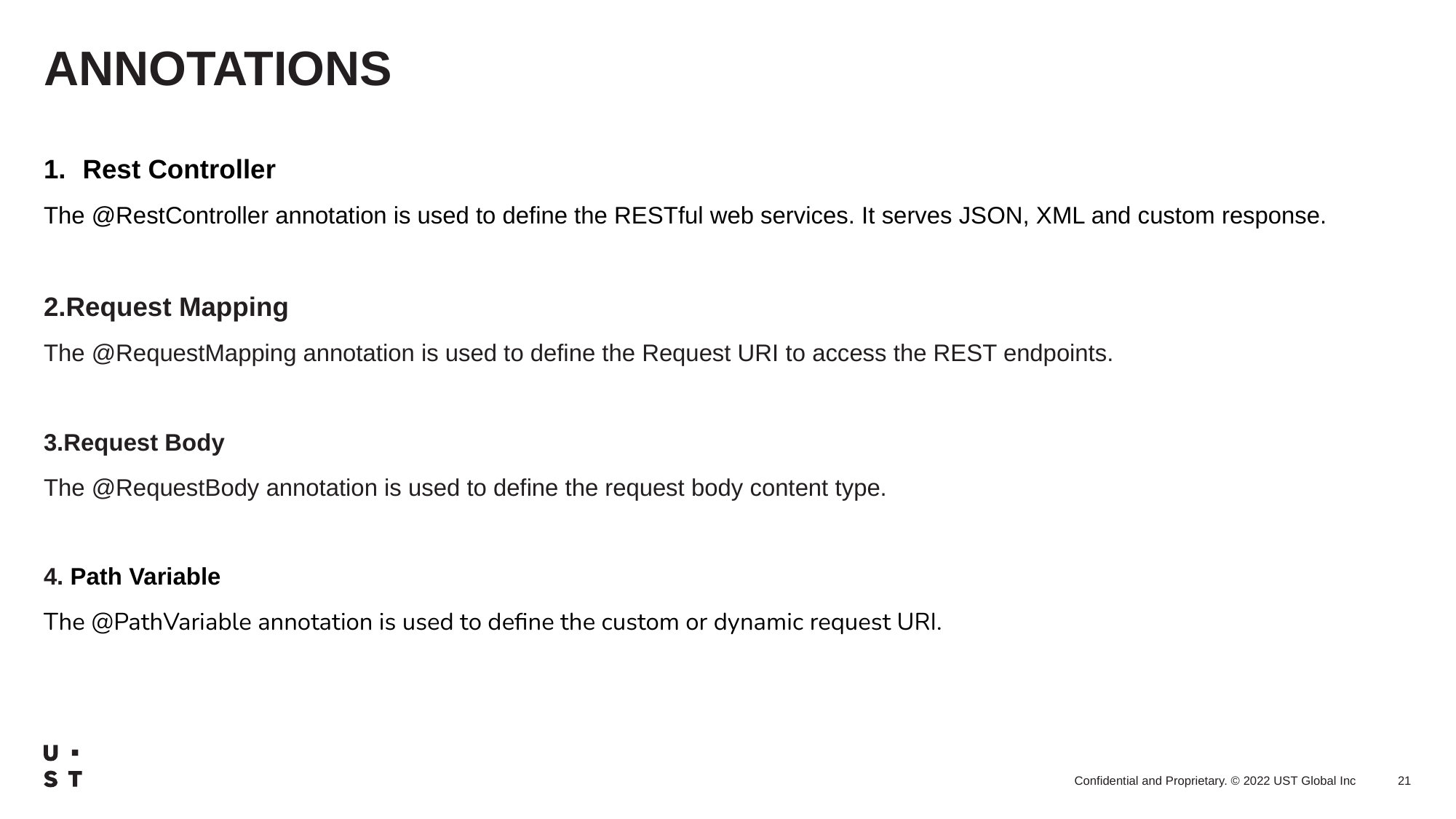

# ANNOTATIONS
Rest Controller
The @RestController annotation is used to define the RESTful web services. It serves JSON, XML and custom response.

2.Request Mapping
The @RequestMapping annotation is used to define the Request URI to access the REST endpoints.

3.Request Body
The @RequestBody annotation is used to define the request body content type.

4. Path Variable
The @PathVariable annotation is used to define the custom or dynamic request URI.